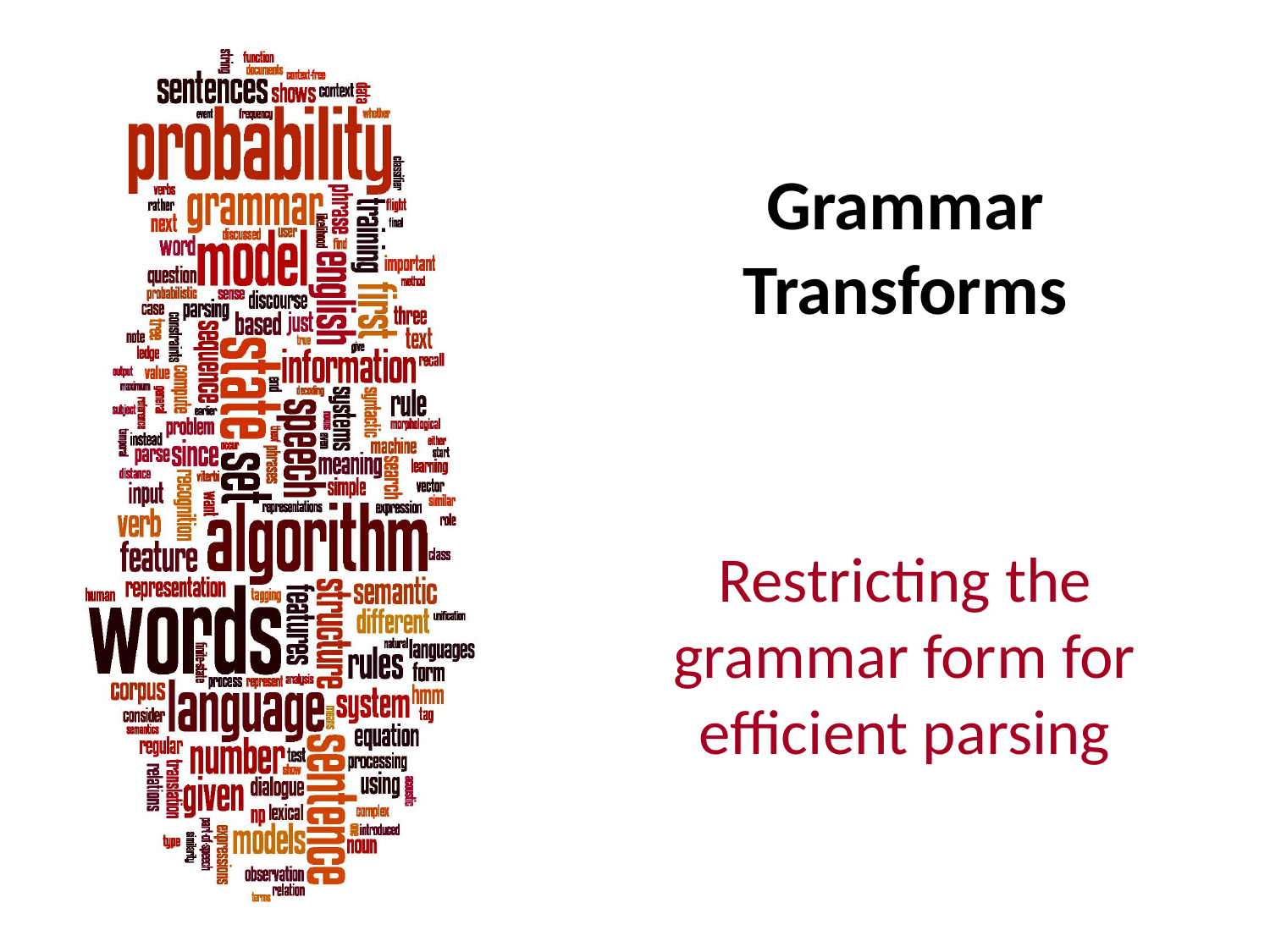

# Grammar Transforms
Restricting the grammar form for efficient parsing